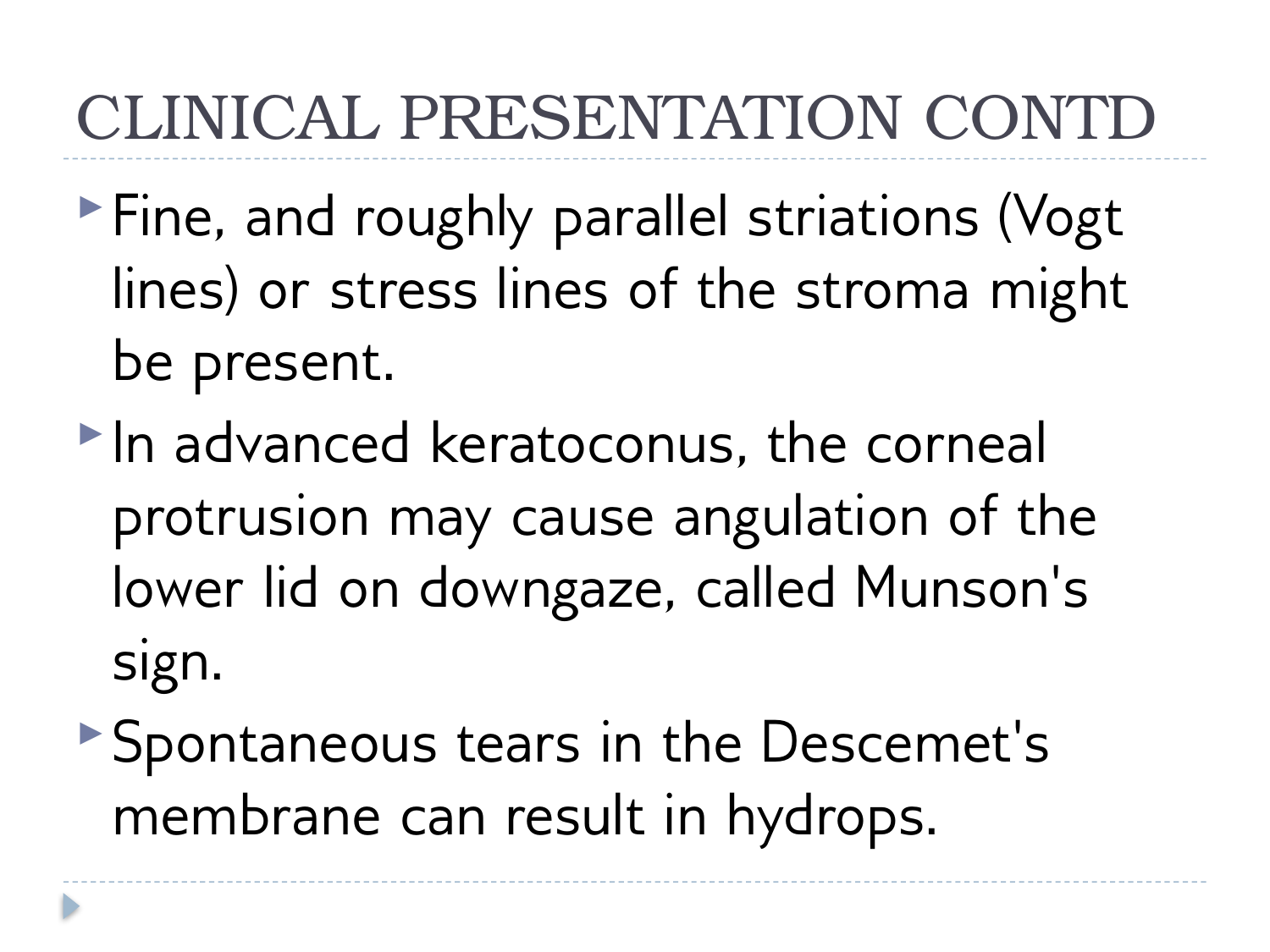

# CLINICAL PRESENTATION CONTD
Fine, and roughly parallel striations (Vogt lines) or stress lines of the stroma might be present.
In advanced keratoconus, the corneal protrusion may cause angulation of the lower lid on downgaze, called Munson's sign.
Spontaneous tears in the Descemet's membrane can result in hydrops.